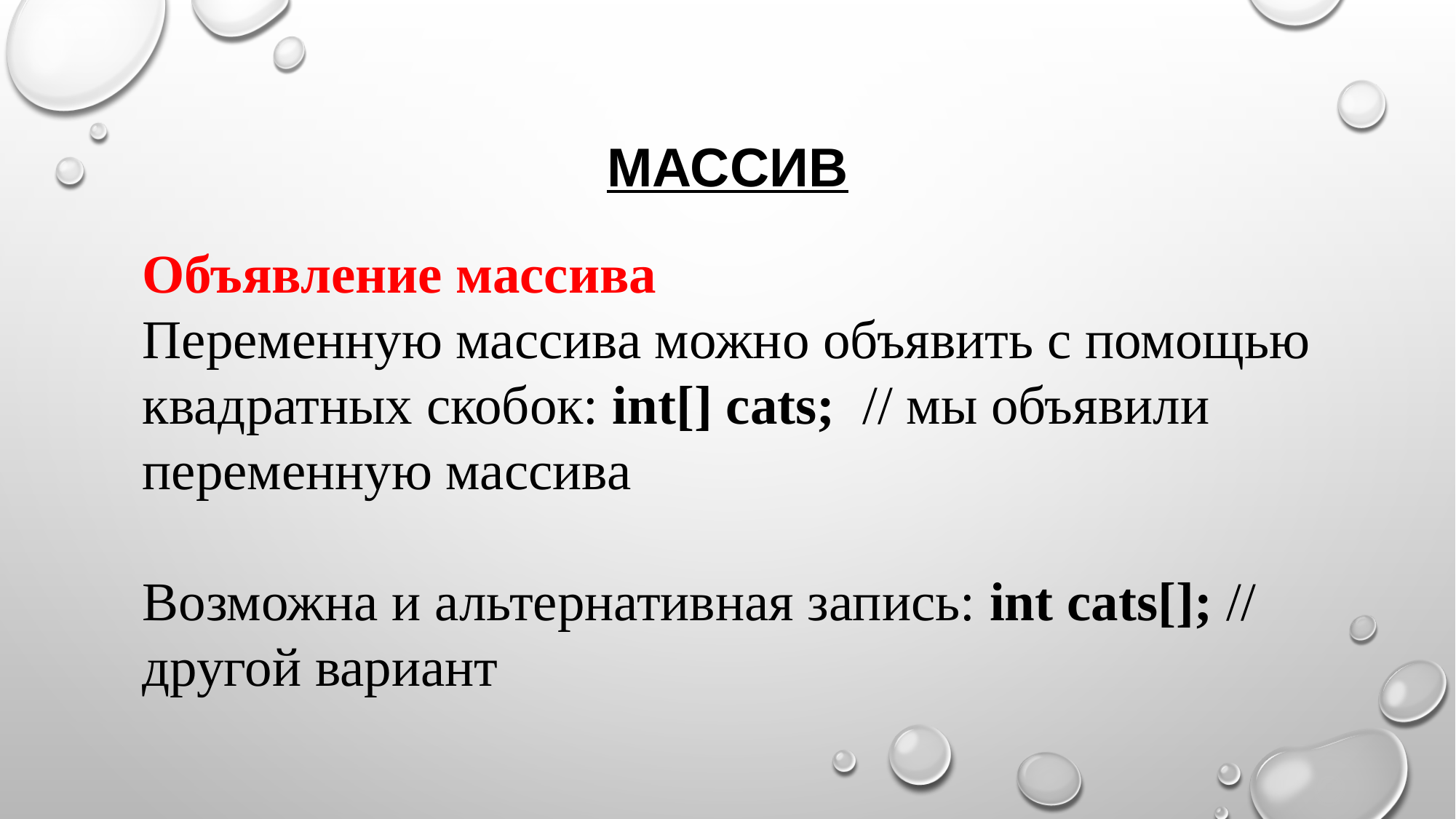

# МАССИВ
Объявление массива
Переменную массива можно объявить с помощью квадратных скобок: int[] cats;  // мы объявили переменную массива

Возможна и альтернативная запись: int cats[]; // другой вариант